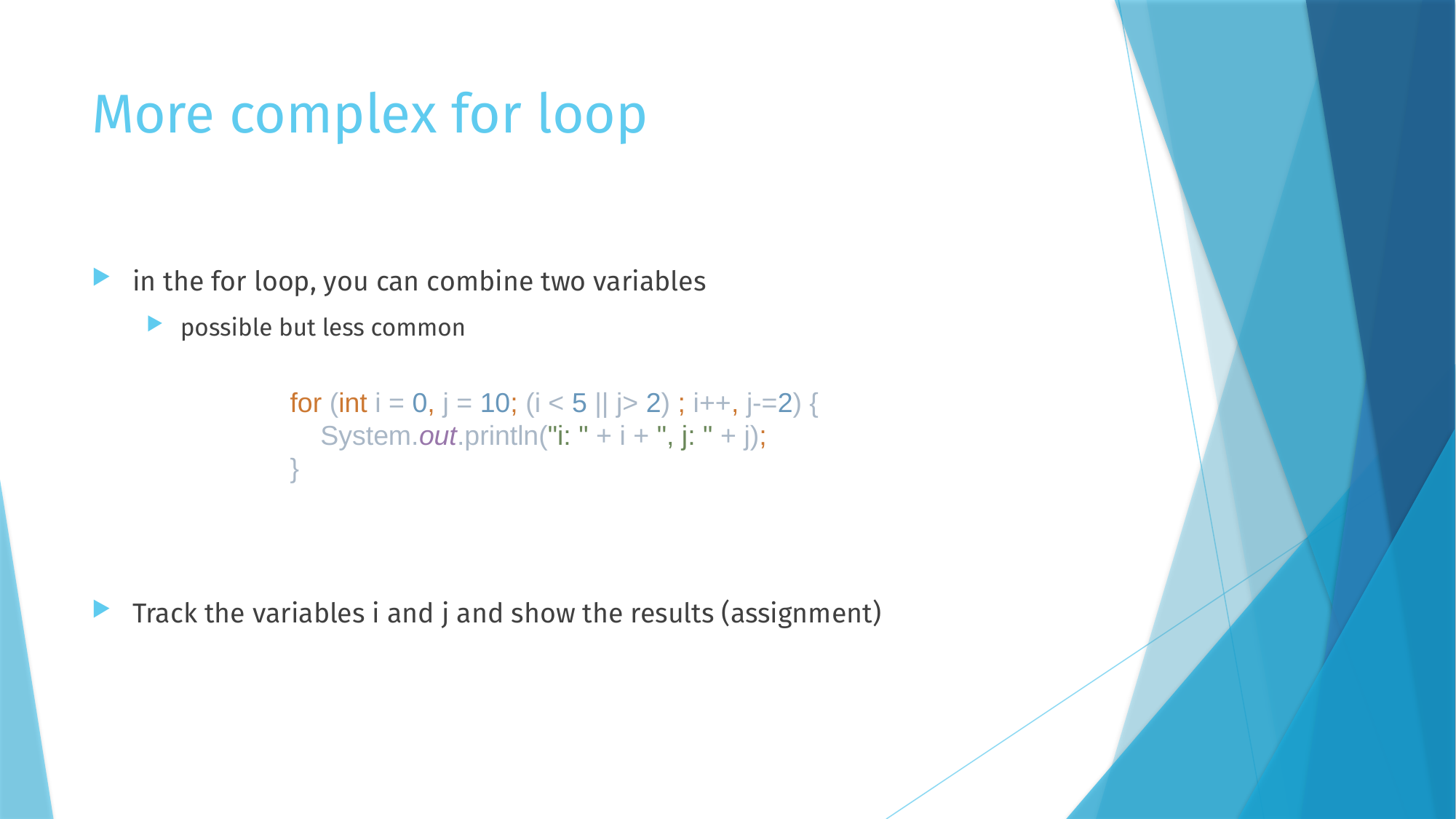

# More complex for loop
in the for loop, you can combine two variables
possible but less common

Track the variables i and j and show the results (assignment)
for (int i = 0, j = 10; (i < 5 || j> 2) ; i++, j-=2) {
    System.out.println("i: " + i + ", j: " + j);
}